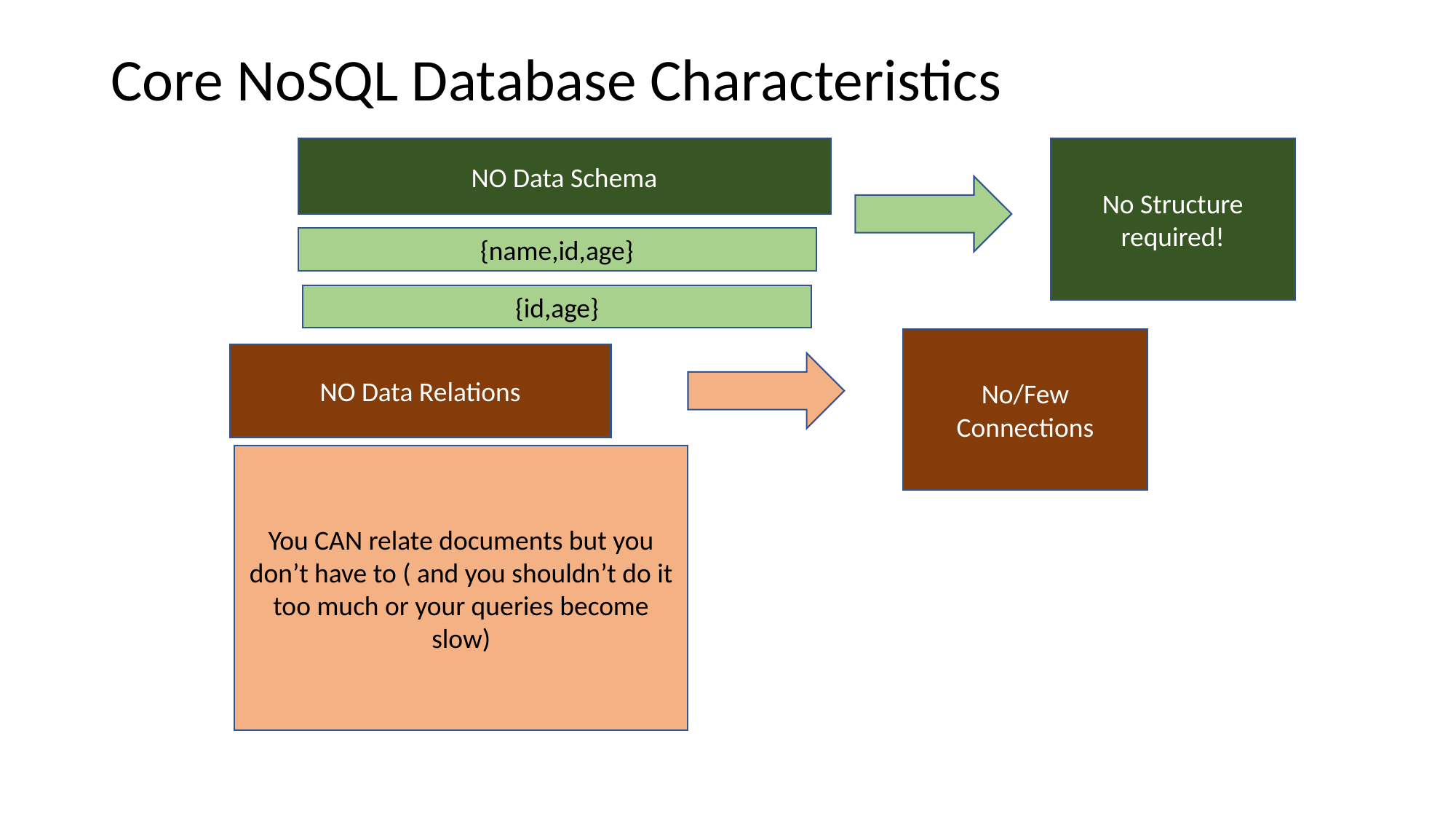

# Core NoSQL Database Characteristics
NO Data Schema
No Structure required!

{name,id,age}
{id,age}
No/Few Connections
NO Data Relations

You CAN relate documents but you don’t have to ( and you shouldn’t do it too much or your queries become slow)